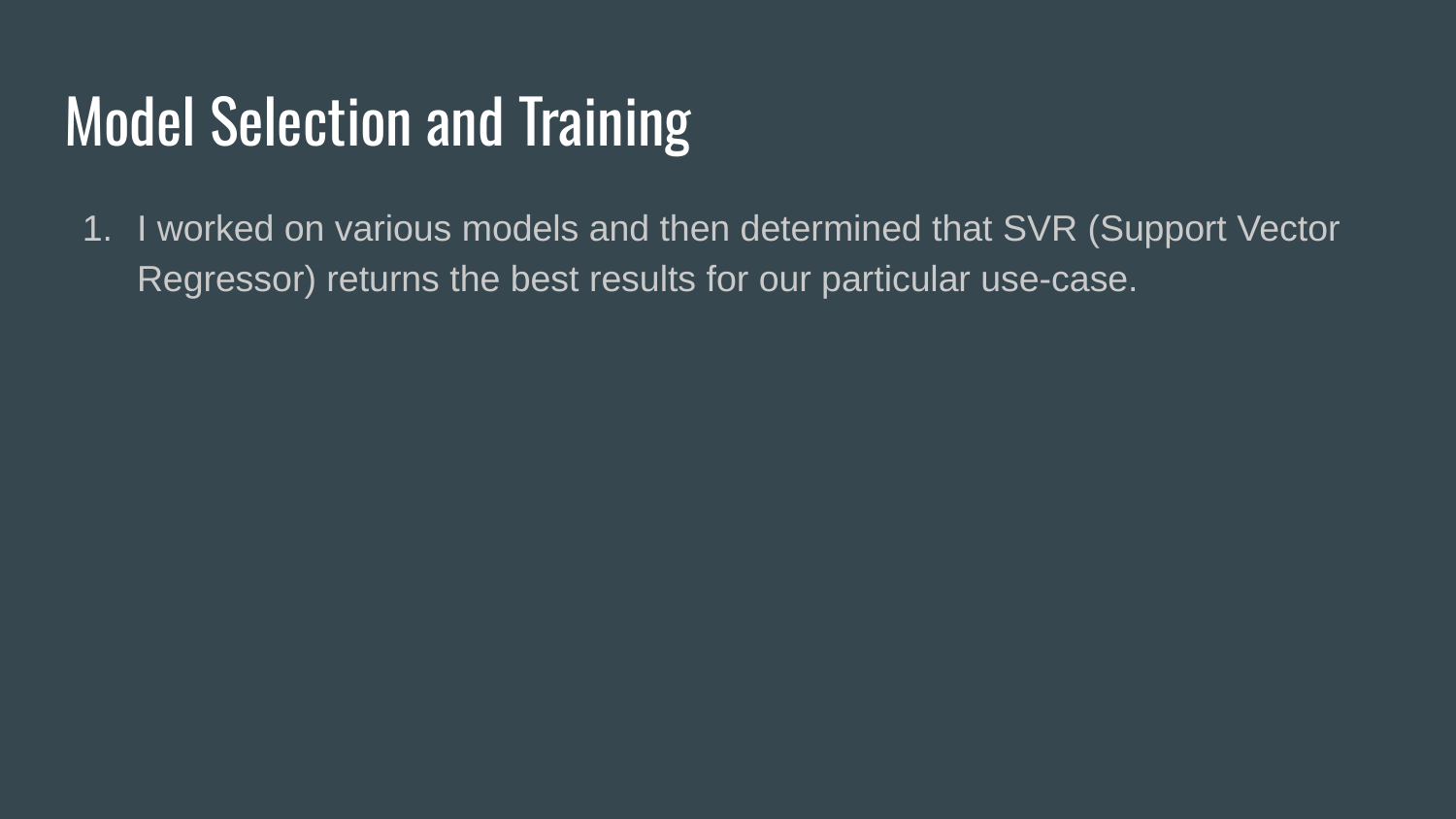

# Model Selection and Training
I worked on various models and then determined that SVR (Support Vector Regressor) returns the best results for our particular use-case.